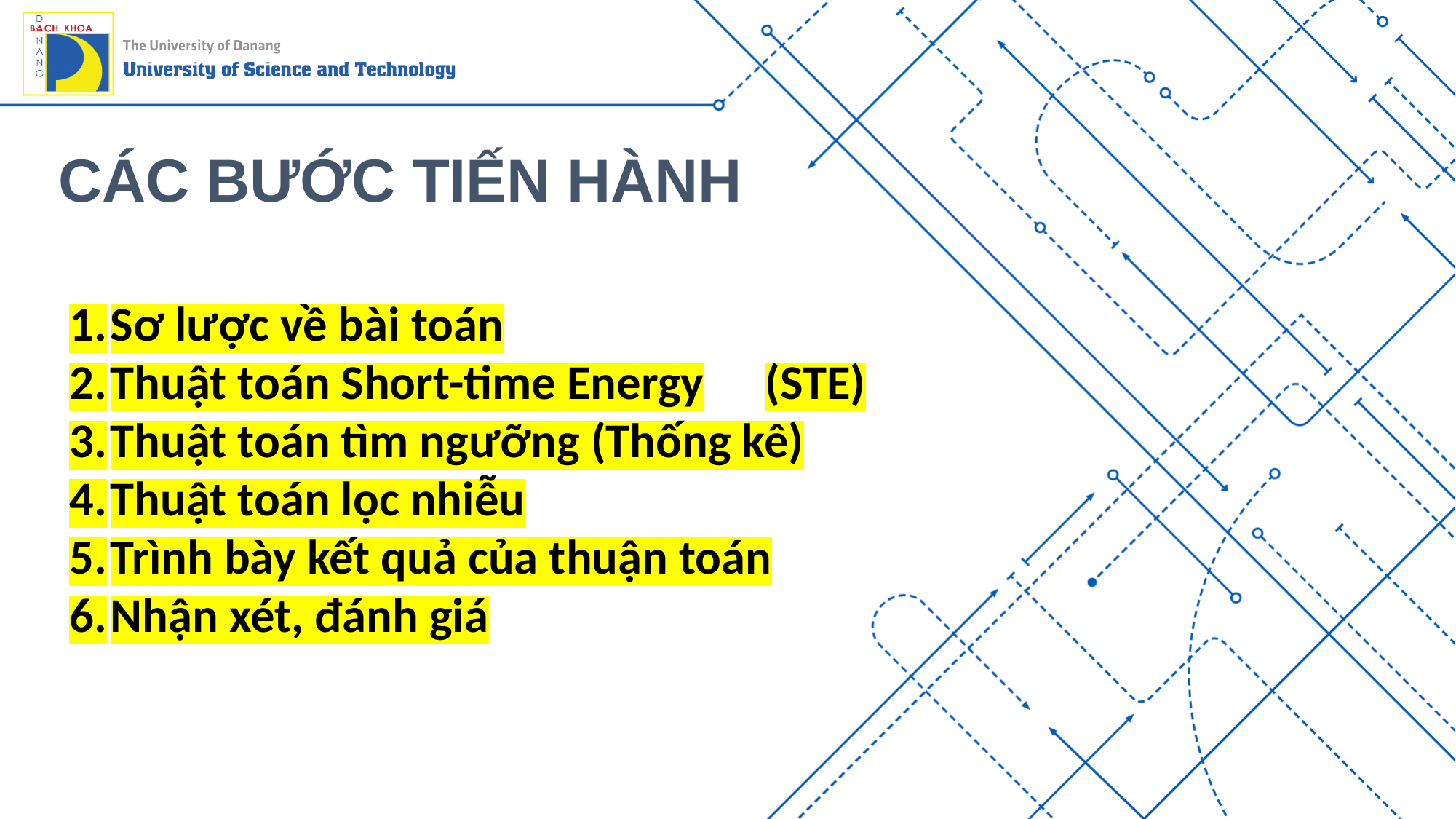

# CÁC BƯỚC TIẾN HÀNH
Sơ lược về bài toán
Thuật toán Short-time Energy	(STE)
Thuật toán tìm ngưỡng (Thống kê)
Thuật toán lọc nhiễu
Trình bày kết quả của thuận toán
Nhận xét, đánh giá